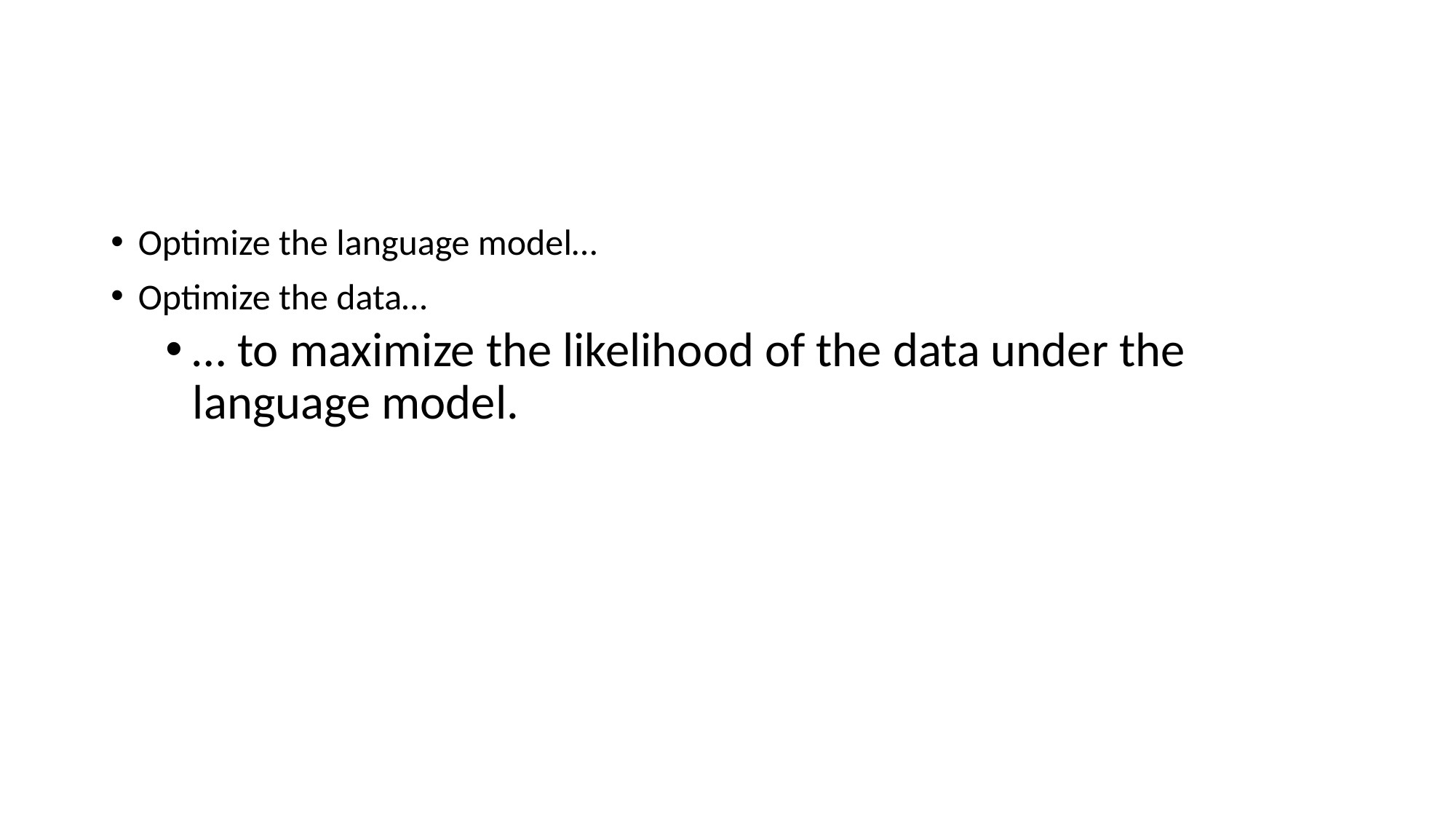

Optimize the language model…
Optimize the data…
… to maximize the likelihood of the data under the language model.